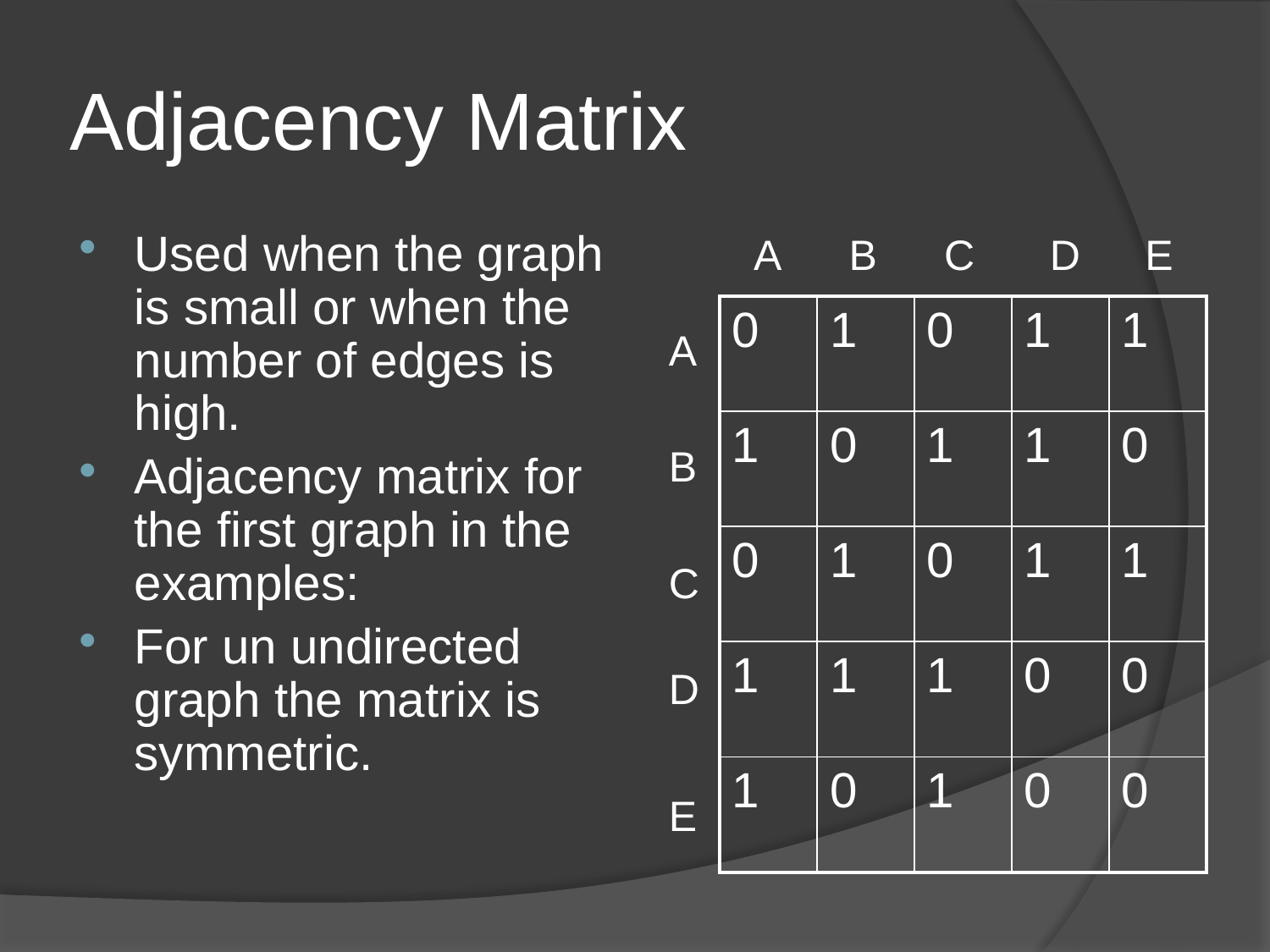

# Adjacency Matrix
Used when the graph is small or when the number of edges is high.
Adjacency matrix for the first graph in the examples:
For un undirected graph the matrix is symmetric.
A
B
C
D
E
| 0 | 1 | 0 | 1 | 1 |
| --- | --- | --- | --- | --- |
| 1 | 0 | 1 | 1 | 0 |
| 0 | 1 | 0 | 1 | 1 |
| 1 | 1 | 1 | 0 | 0 |
| 1 | 0 | 1 | 0 | 0 |
A
B
C
D
E